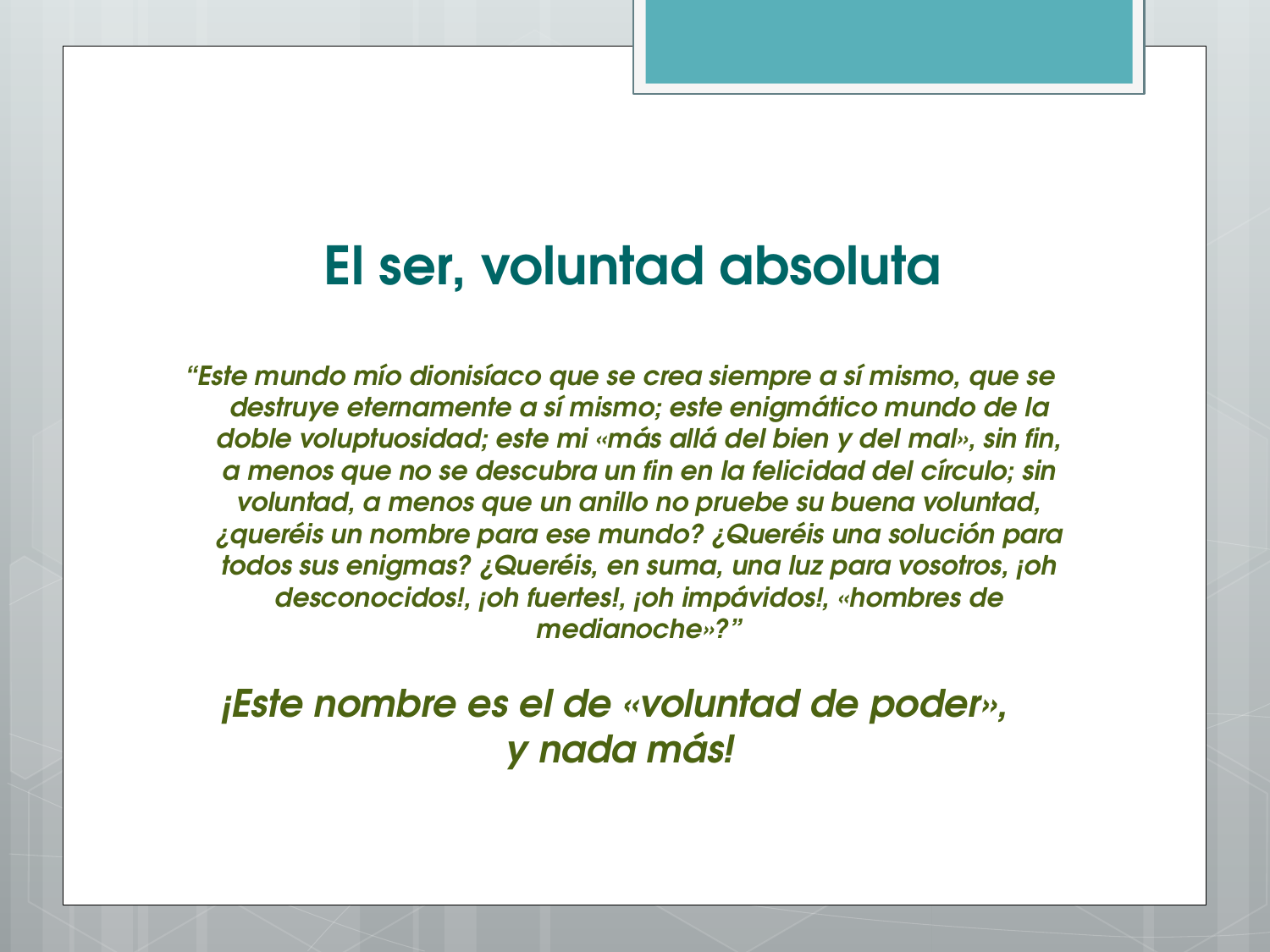

# El ser, voluntad absoluta

“Este mundo mío dionisíaco que se crea siempre a sí mismo, que se destruye eternamente a sí mismo; este enigmático mundo de la doble voluptuosidad; este mi «más allá del bien y del mal», sin fin, a menos que no se descubra un fin en la felicidad del círculo; sin voluntad, a menos que un anillo no pruebe su buena voluntad, ¿queréis un nombre para ese mundo? ¿Queréis una solución para todos sus enigmas? ¿Queréis, en suma, una luz para vosotros, ¡oh desconocidos!, ¡oh fuertes!, ¡oh impávidos!, «hombres de medianoche»?”
¡Este nombre es el de «voluntad de poder»,
y nada más!